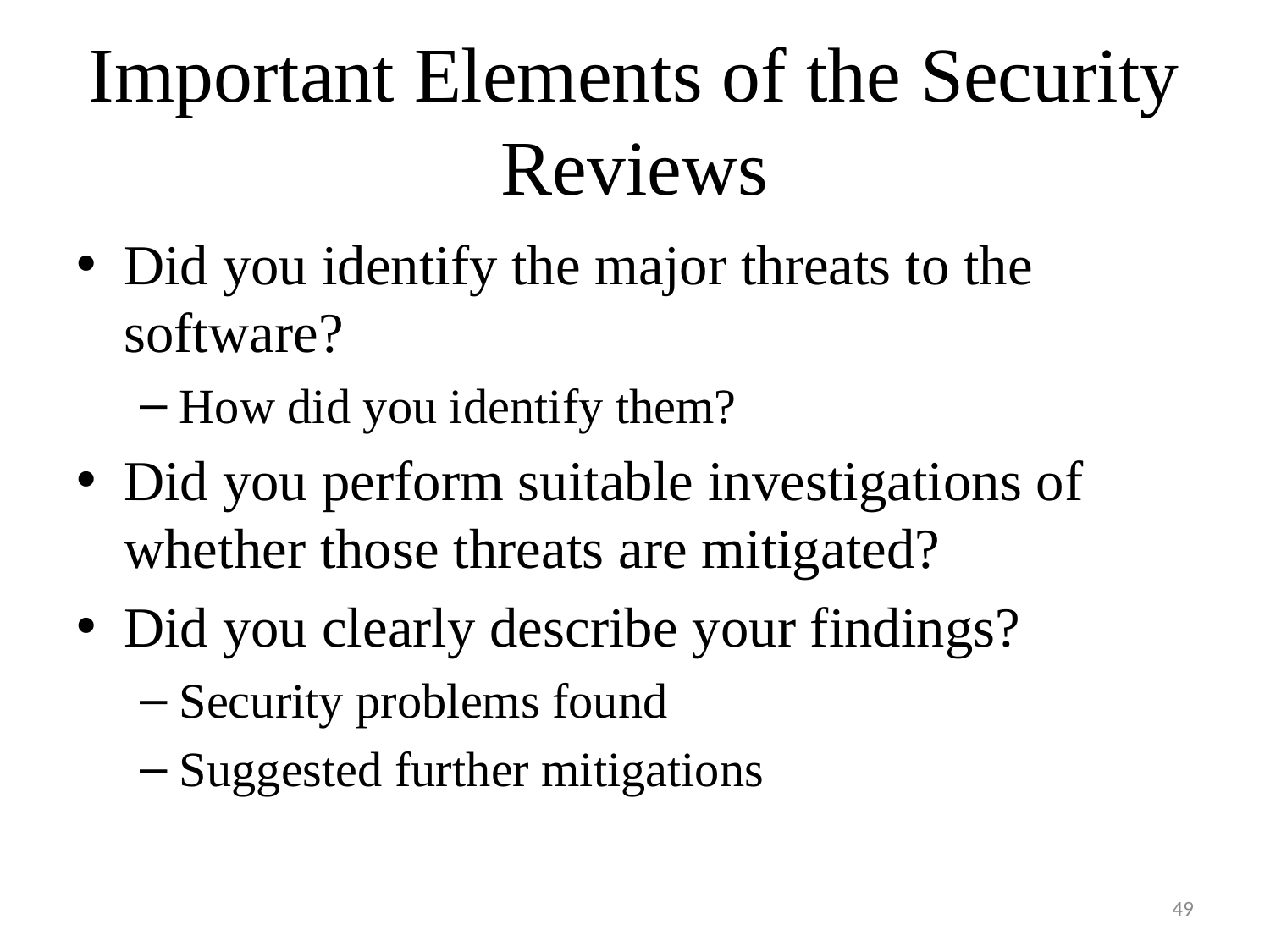

# Important Elements of the Security Reviews
Did you identify the major threats to the software?
How did you identify them?
Did you perform suitable investigations of whether those threats are mitigated?
Did you clearly describe your findings?
Security problems found
Suggested further mitigations
49